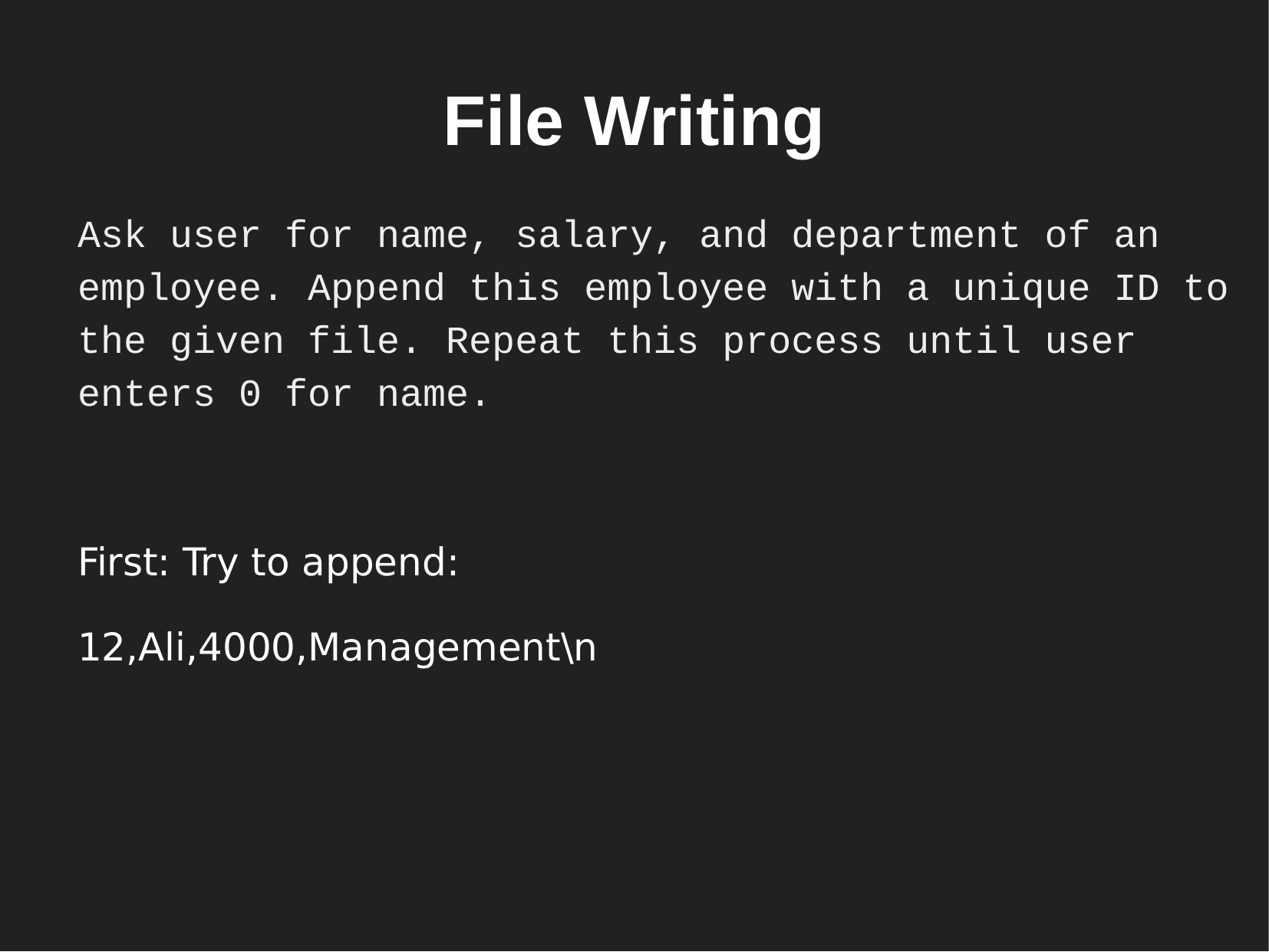

# File Writing
Ask user for name, salary, and department of an employee. Append this employee with a unique ID to the given file. Repeat this process until user enters 0 for name.

First: Try to append:
12,Ali,4000,Management\n